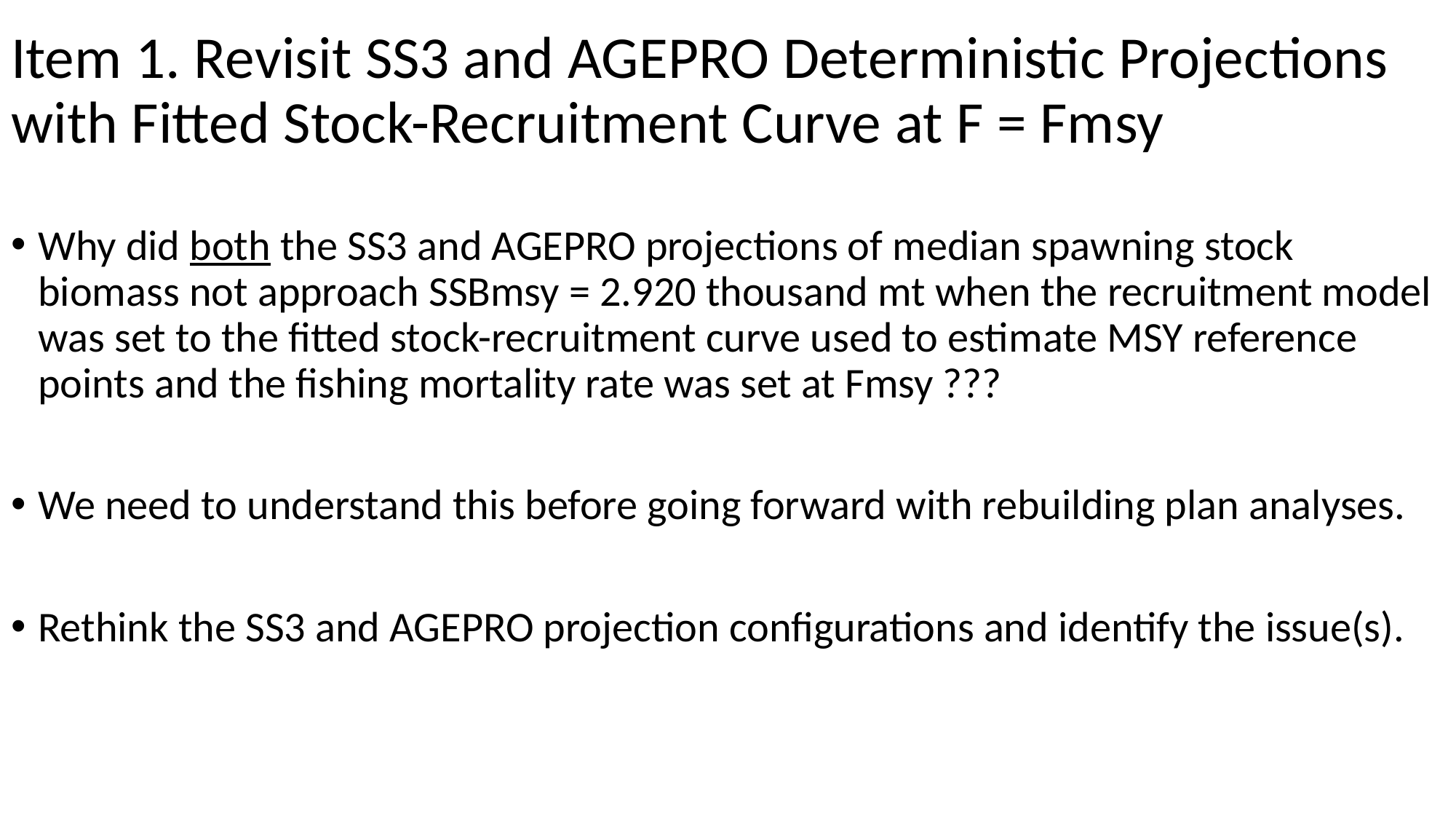

# Item 1. Revisit SS3 and AGEPRO Deterministic Projections with Fitted Stock-Recruitment Curve at F = Fmsy
Why did both the SS3 and AGEPRO projections of median spawning stock biomass not approach SSBmsy = 2.920 thousand mt when the recruitment model was set to the fitted stock-recruitment curve used to estimate MSY reference points and the fishing mortality rate was set at Fmsy ???

We need to understand this before going forward with rebuilding plan analyses.

Rethink the SS3 and AGEPRO projection configurations and identify the issue(s).